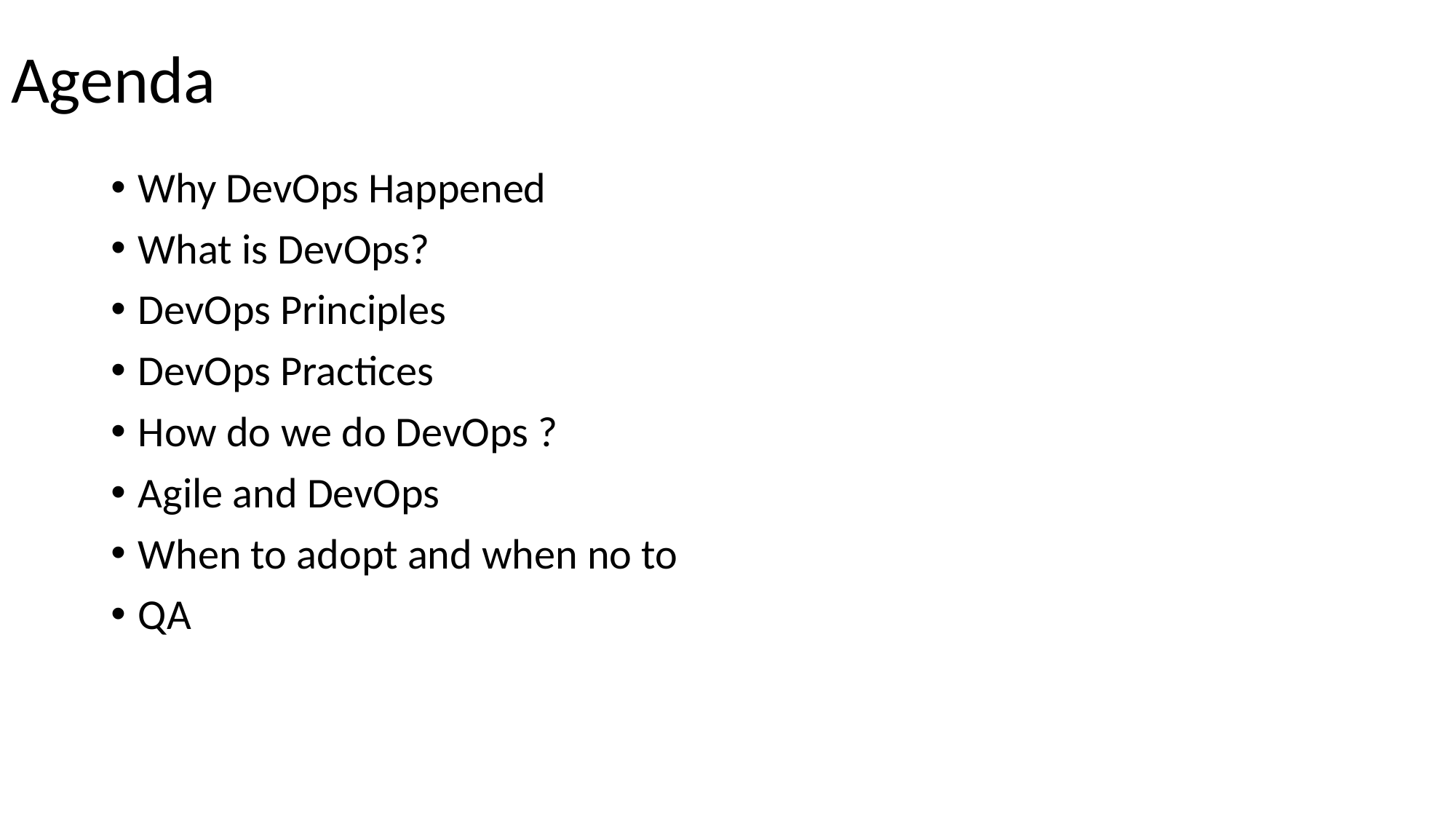

# Agenda
Why DevOps Happened
What is DevOps?
DevOps Principles
DevOps Practices
How do we do DevOps ?
Agile and DevOps
When to adopt and when no to
QA